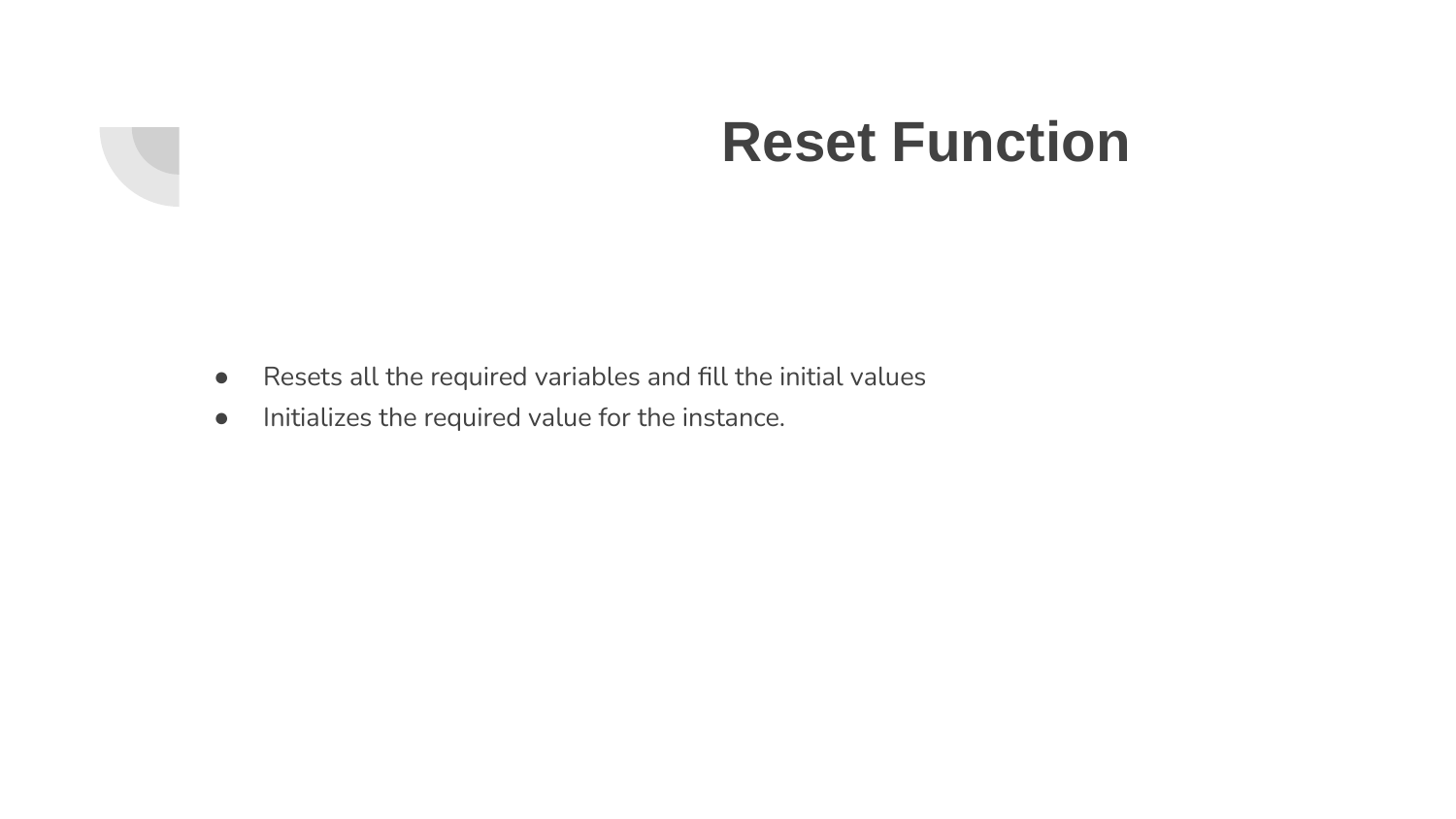

# Reset Function
Resets all the required variables and fill the initial values
Initializes the required value for the instance.